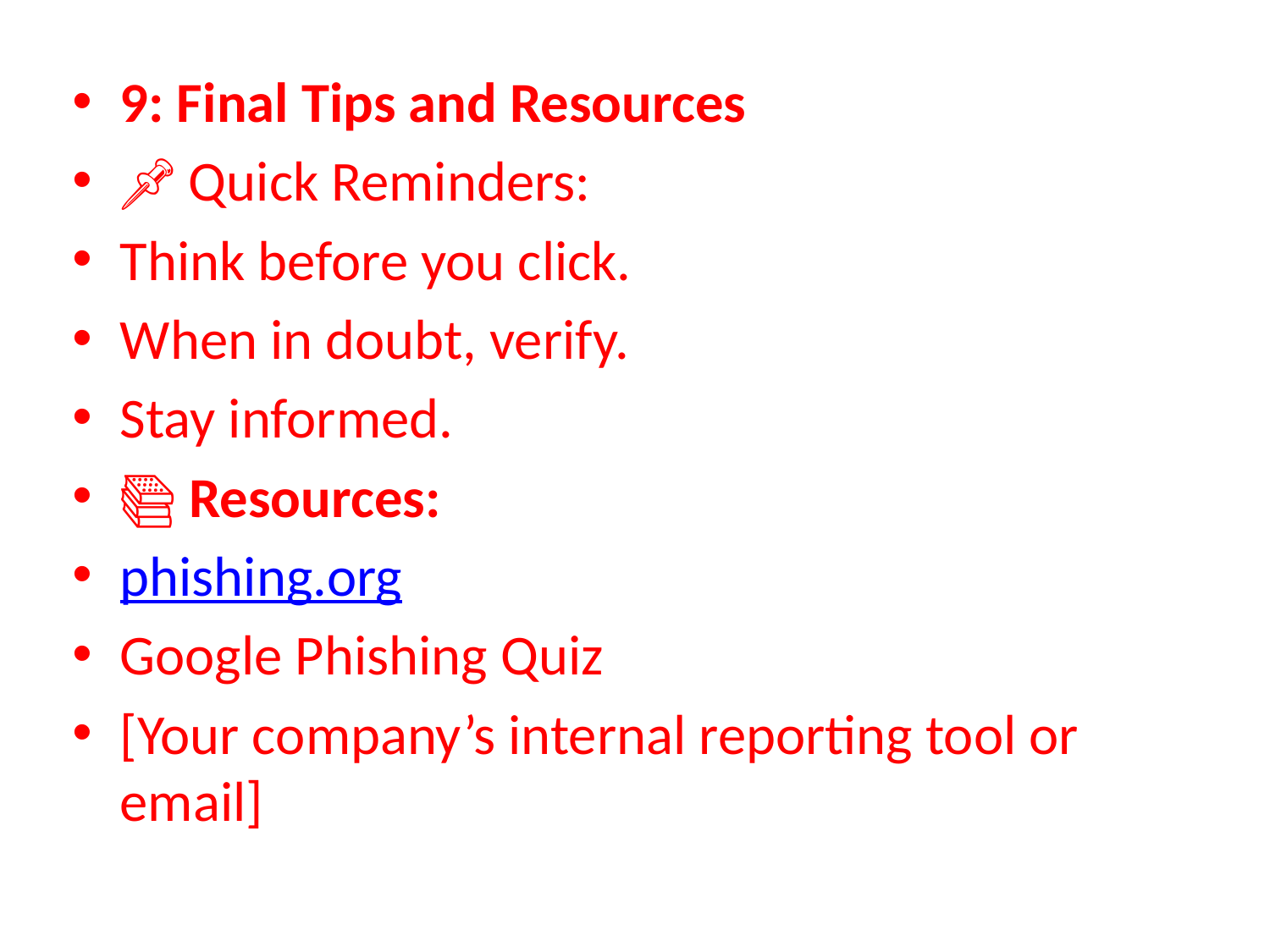

9: Final Tips and Resources
📌 Quick Reminders:
Think before you click.
When in doubt, verify.
Stay informed.
📚 Resources:
phishing.org
Google Phishing Quiz
[Your company’s internal reporting tool or email]